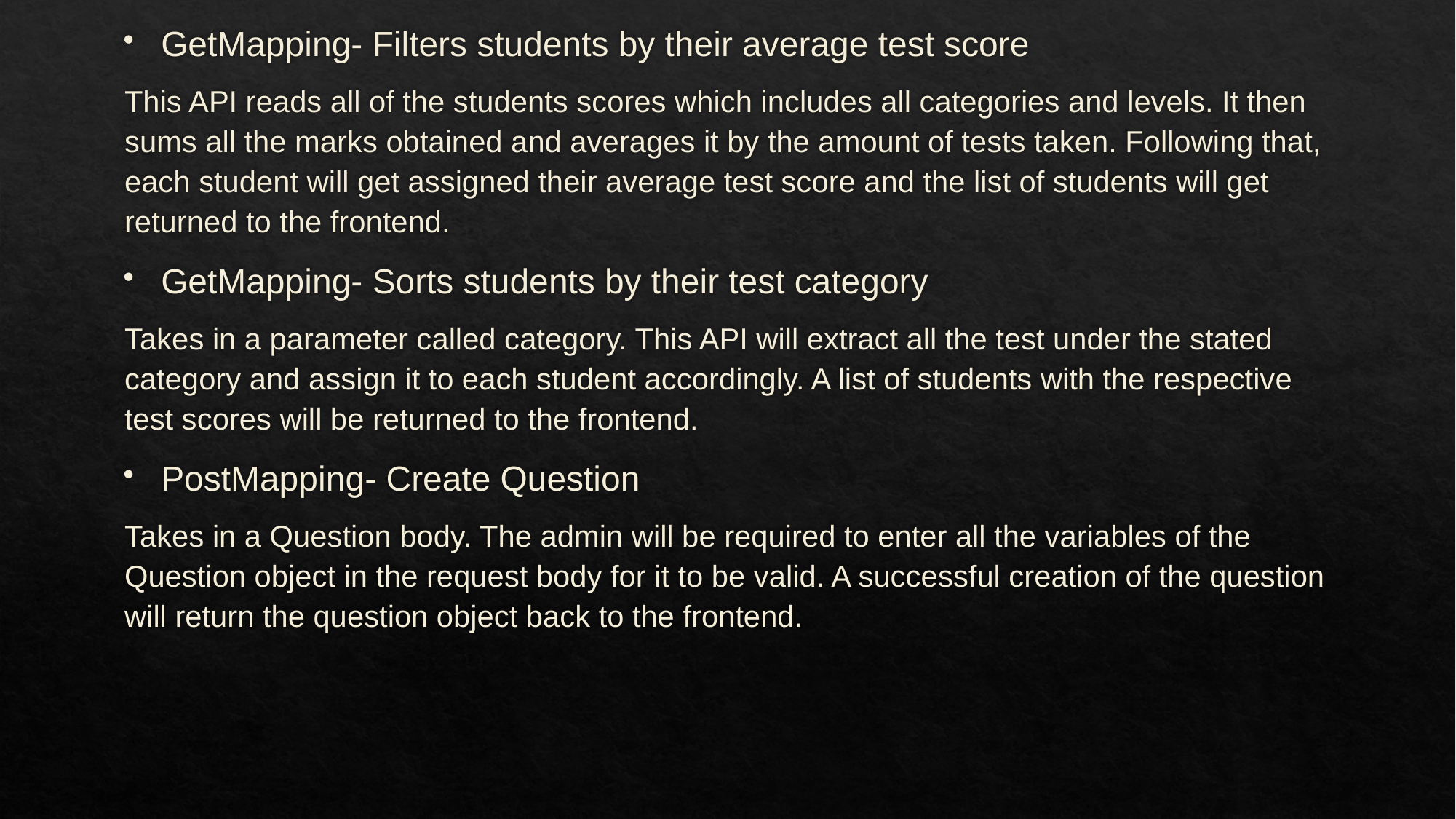

GetMapping- Filters students by their average test score
This API reads all of the students scores which includes all categories and levels. It then sums all the marks obtained and averages it by the amount of tests taken. Following that, each student will get assigned their average test score and the list of students will get returned to the frontend.
GetMapping- Sorts students by their test category
Takes in a parameter called category. This API will extract all the test under the stated category and assign it to each student accordingly. A list of students with the respective test scores will be returned to the frontend.
PostMapping- Create Question
Takes in a Question body. The admin will be required to enter all the variables of the Question object in the request body for it to be valid. A successful creation of the question will return the question object back to the frontend.